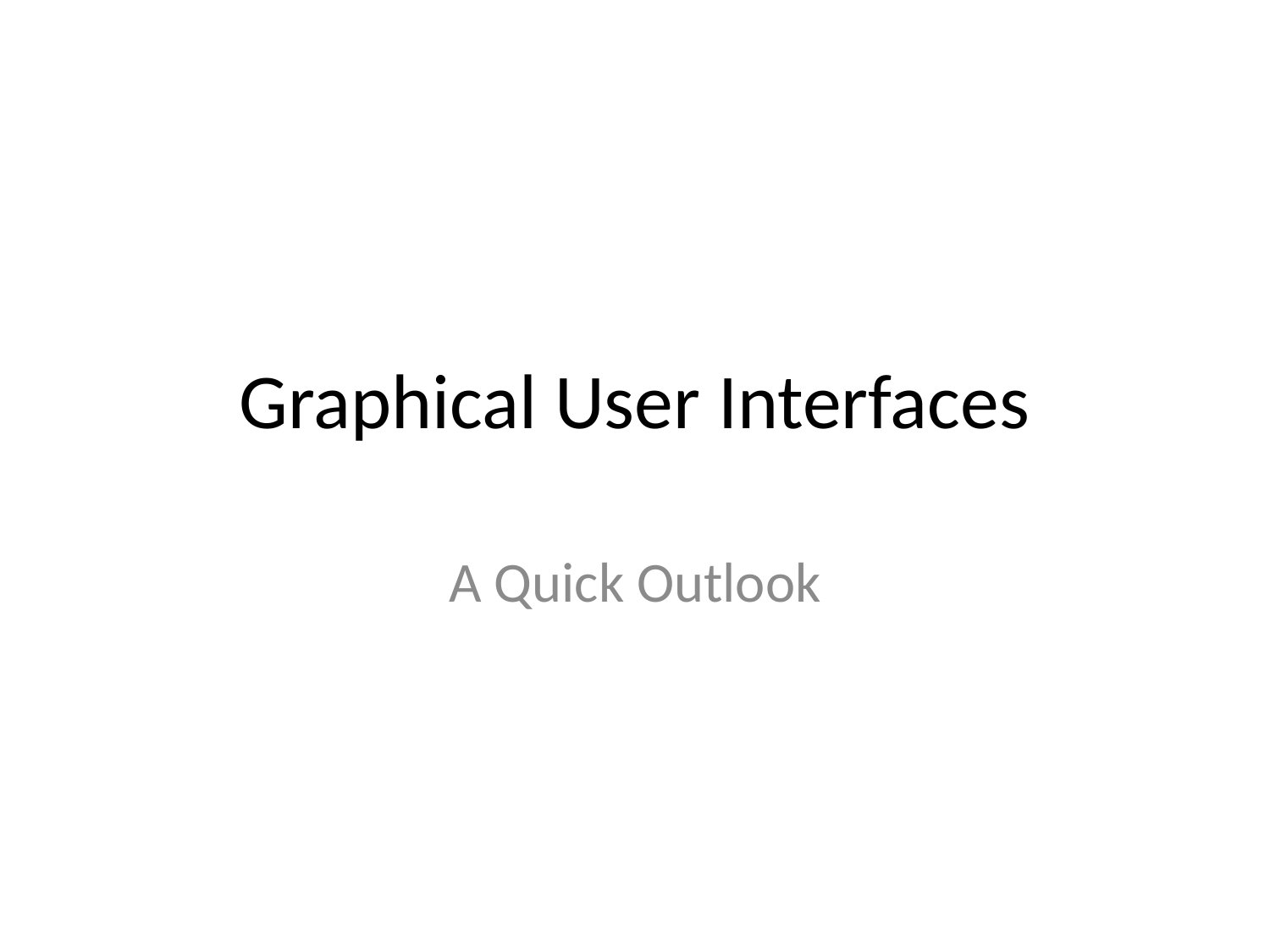

# Graphical User Interfaces
A Quick Outlook